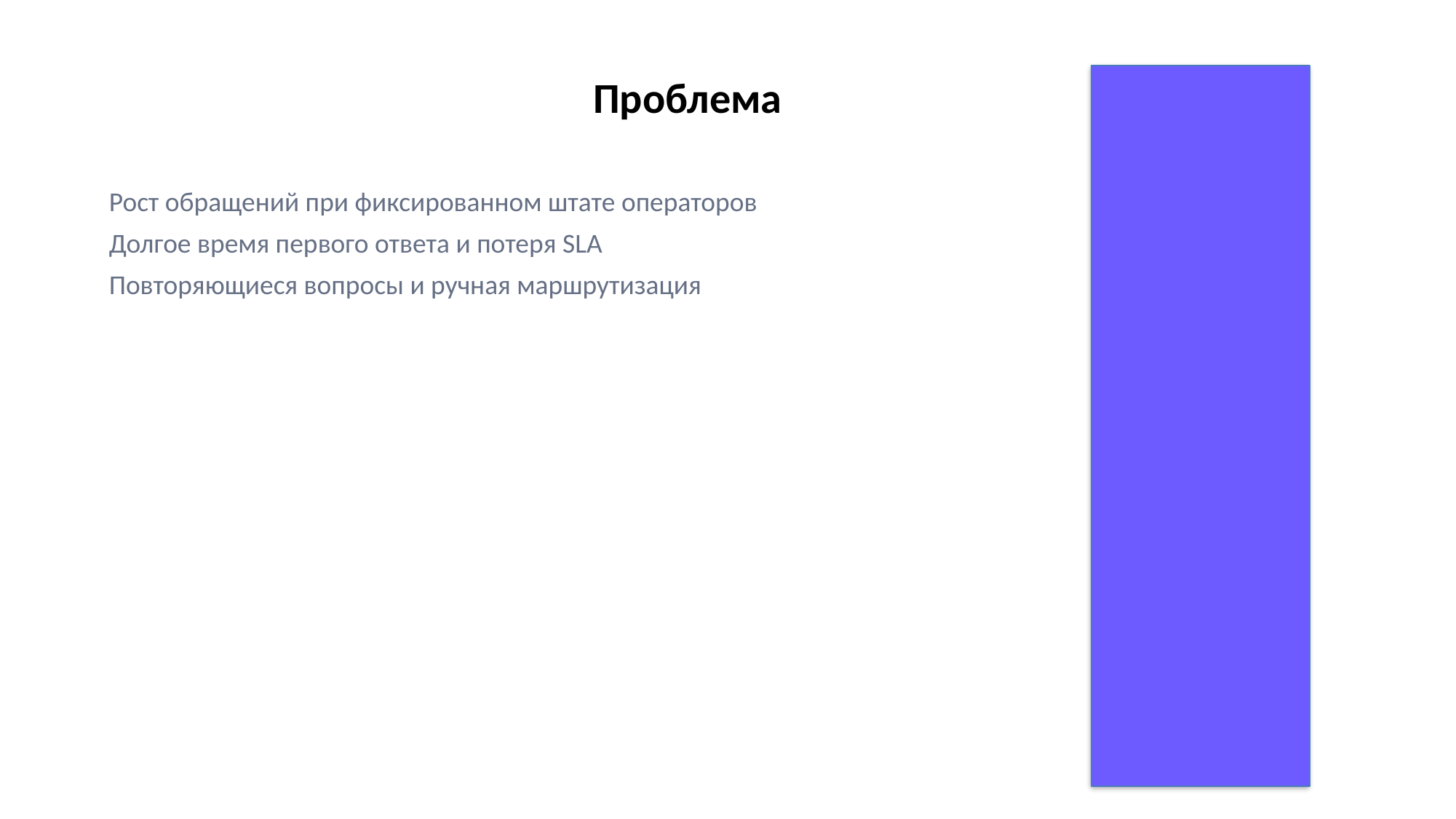

Проблема

Рост обращений при фиксированном штате операторов
Долгое время первого ответа и потеря SLA
Повторяющиеся вопросы и ручная маршрутизация